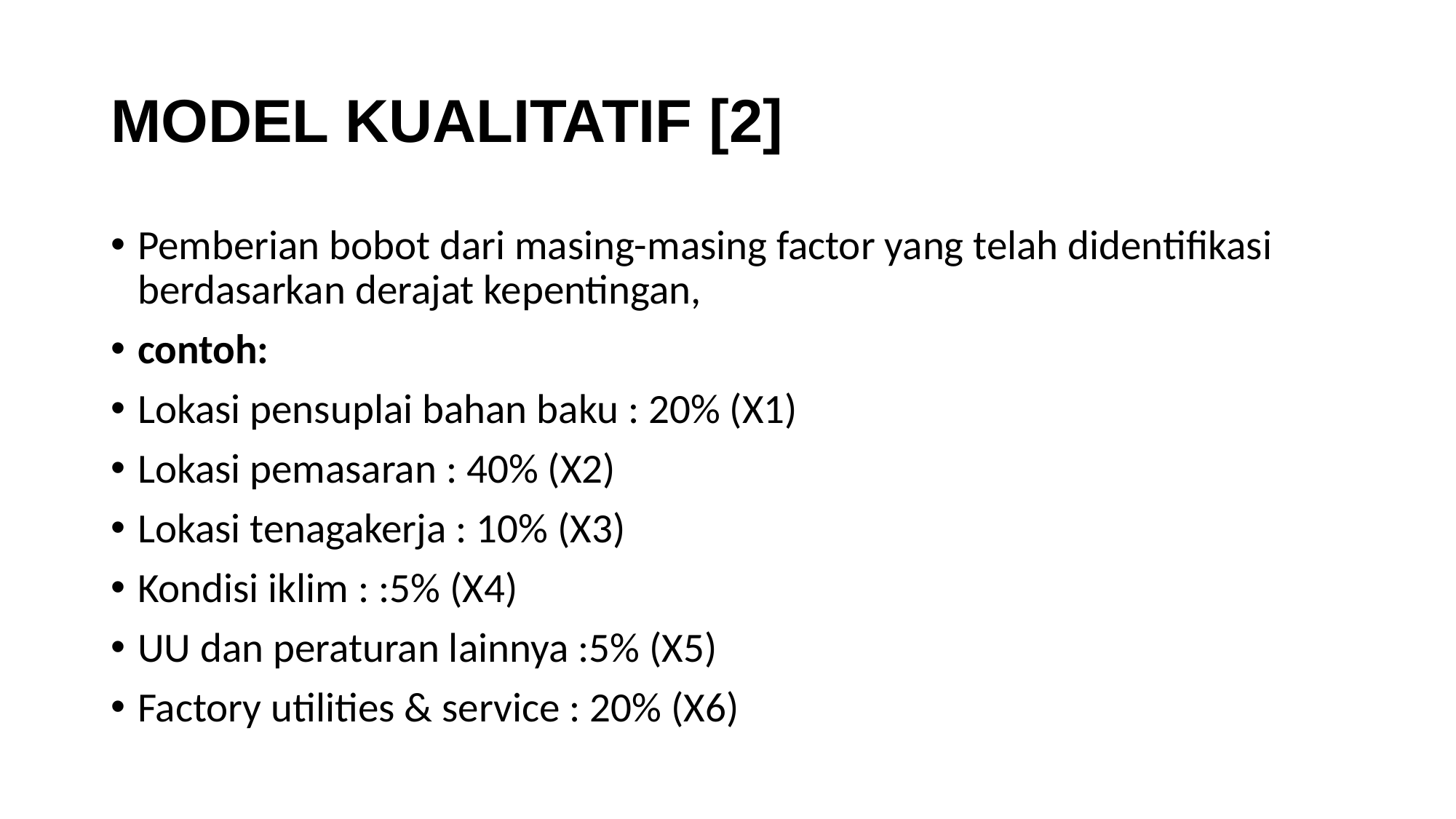

# MODEL KUALITATIF [2]
Pemberian bobot dari masing-masing factor yang telah didentifikasi berdasarkan derajat kepentingan,
contoh:
Lokasi pensuplai bahan baku : 20% (X1)
Lokasi pemasaran : 40% (X2)
Lokasi tenagakerja : 10% (X3)
Kondisi iklim : :5% (X4)
UU dan peraturan lainnya :5% (X5)
Factory utilities & service : 20% (X6)